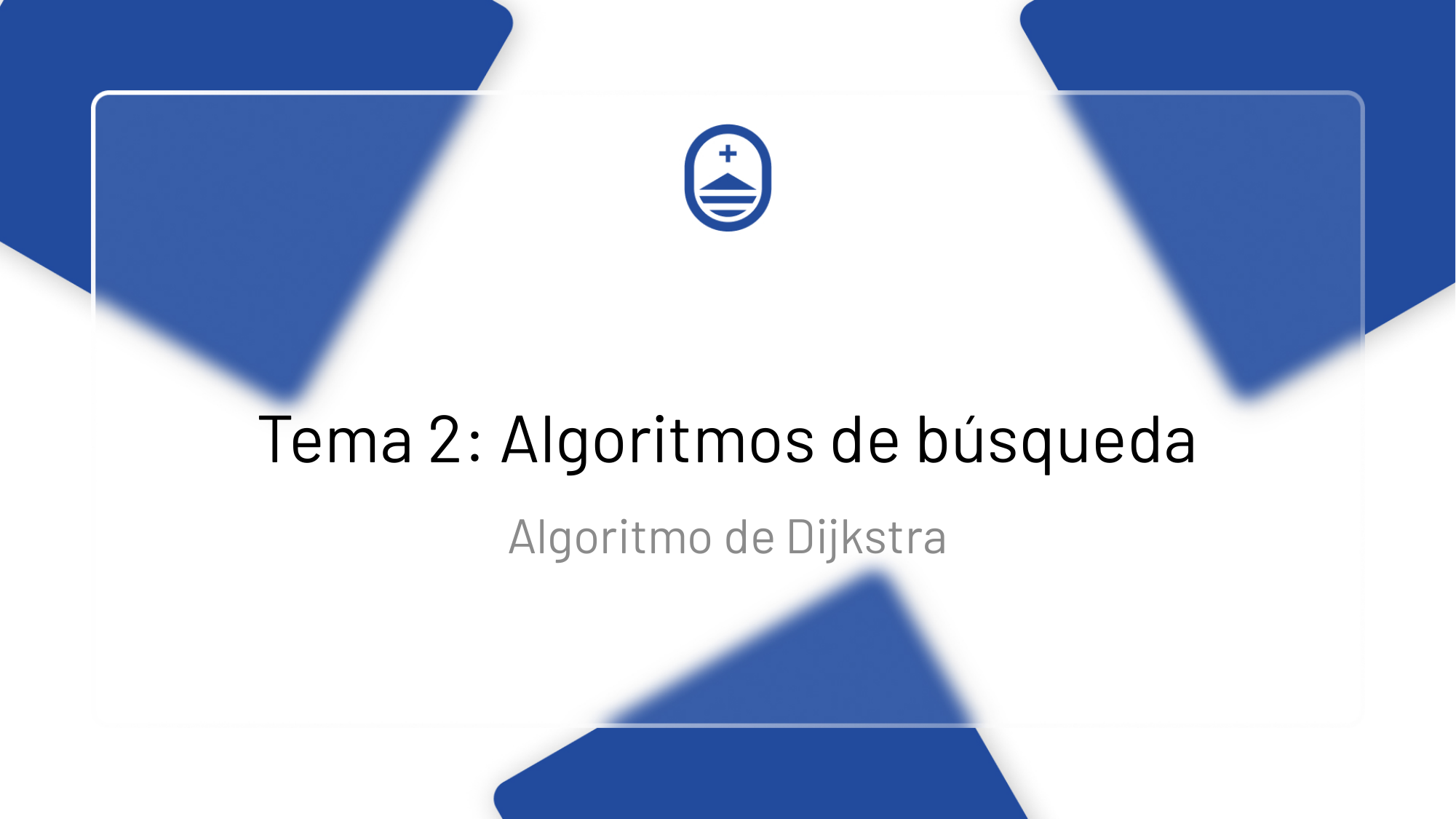

# Tema 2: Algoritmos de búsqueda
Algoritmo de Dijkstra